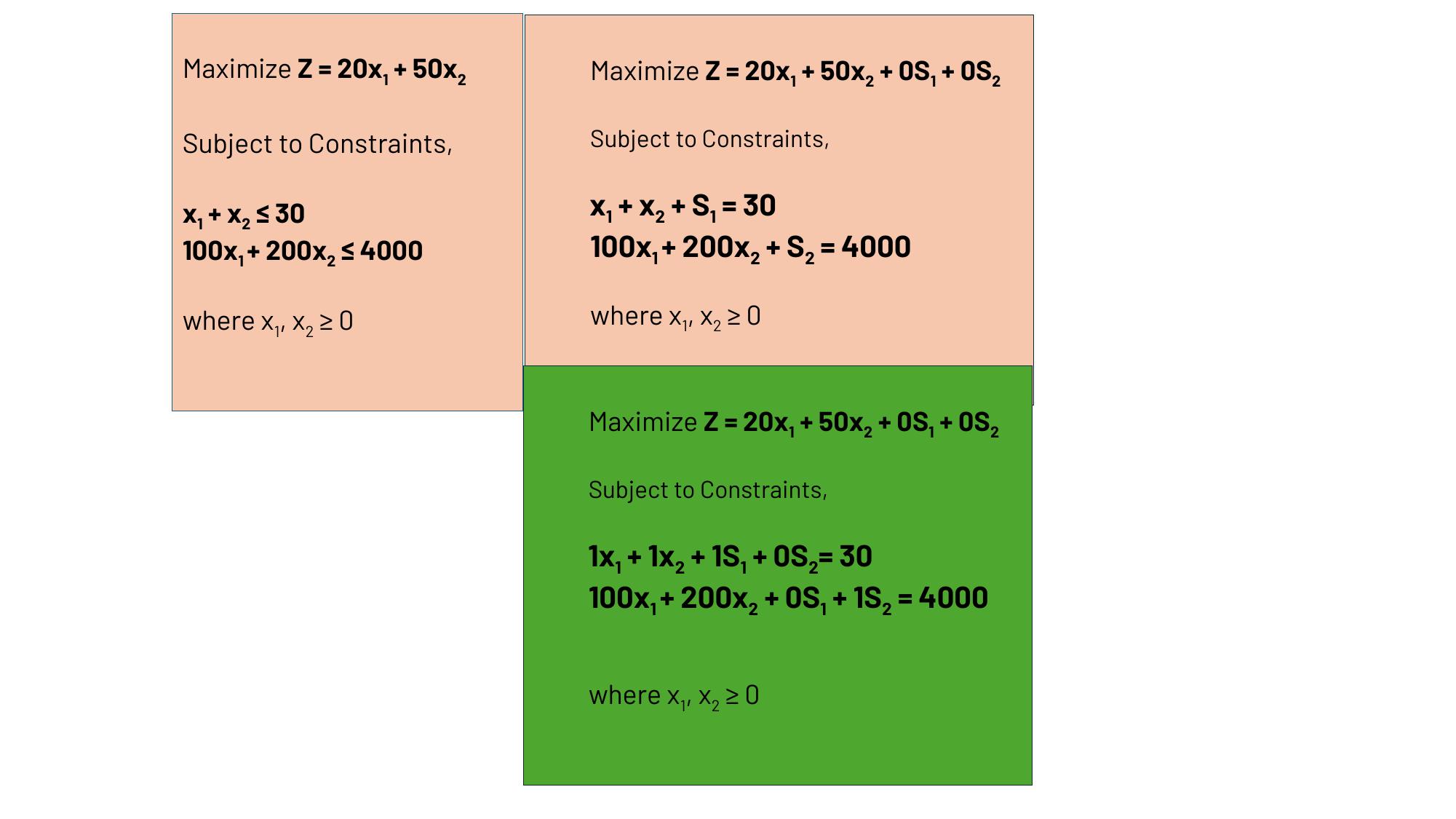

Maximize Z = 20x1 + 50x2

Subject to Constraints,

x1 + x2 ≤ 30
100x1 + 200x2 ≤ 4000

where x1, x2 ≥ 0

Maximize Z = 20x1 + 50x2 + 0S1 + 0S2

Subject to Constraints,

         x1 + x2 + S1 = 30
100x1 + 200x2 + S2 = 4000

where x1, x2 ≥ 0

Maximize Z = 20x1 + 50x2 + 0S1 + 0S2

Subject to Constraints,

         1x1 + 1x2 + 1S1 + 0S2= 30
100x1 + 200x2 + 0S1 + 1S2 = 4000

where x1, x2 ≥ 0